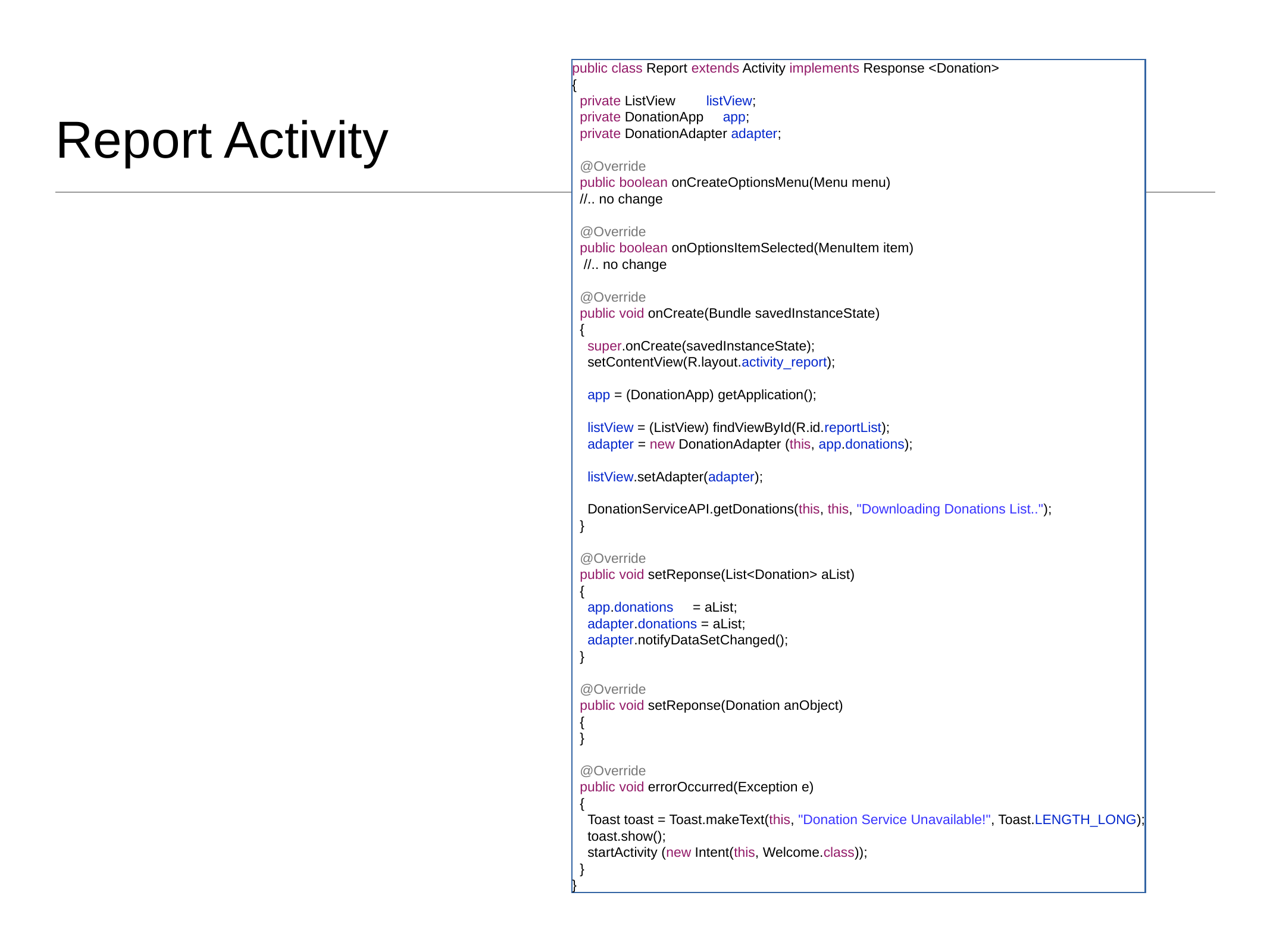

public class Report extends Activity implements Response <Donation>
{
  private ListView        listView;
  private DonationApp     app;
  private DonationAdapter adapter;

  @Override
  public boolean onCreateOptionsMenu(Menu menu)
  //.. no change

  @Override
  public boolean onOptionsItemSelected(MenuItem item)
   //.. no change

  @Override
  public void onCreate(Bundle savedInstanceState)
  {
    super.onCreate(savedInstanceState);
    setContentView(R.layout.activity_report);

    app = (DonationApp) getApplication();

    listView = (ListView) findViewById(R.id.reportList);
    adapter = new DonationAdapter (this, app.donations);

    listView.setAdapter(adapter);

    DonationServiceAPI.getDonations(this, this, "Downloading Donations List..");
  }

  @Override
  public void setReponse(List<Donation> aList)
  {
    app.donations     = aList;
    adapter.donations = aList;
    adapter.notifyDataSetChanged();
  }

  @Override
  public void setReponse(Donation anObject)
  {
  }

  @Override
  public void errorOccurred(Exception e)
  {
    Toast toast = Toast.makeText(this, "Donation Service Unavailable!", Toast.LENGTH_LONG);
    toast.show();
    startActivity (new Intent(this, Welcome.class));
  }
}
# Report Activity